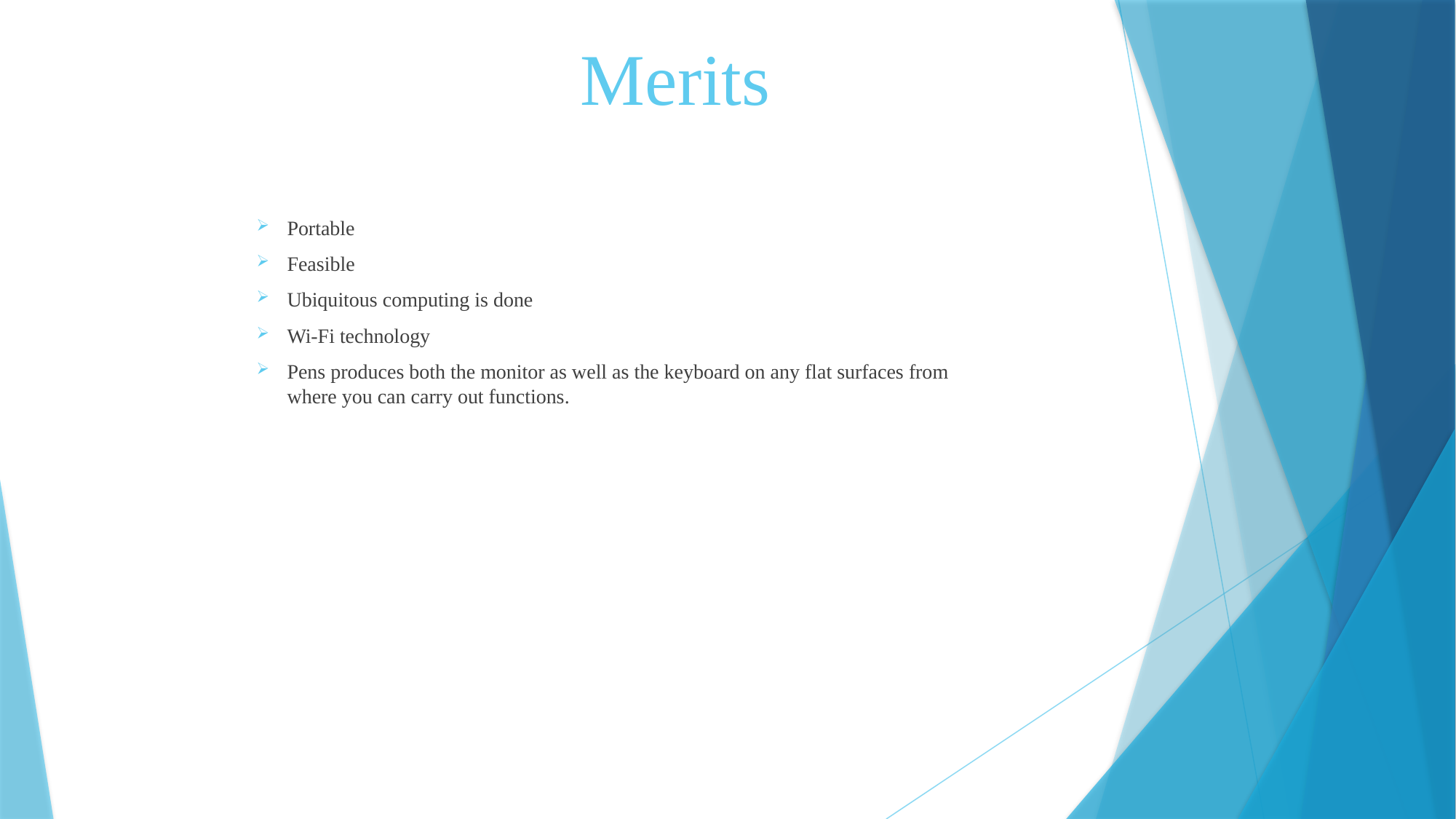

# Merits
Portable
Feasible
Ubiquitous computing is done
Wi-Fi technology
Pens produces both the monitor as well as the keyboard on any flat surfaces from where you can carry out functions.